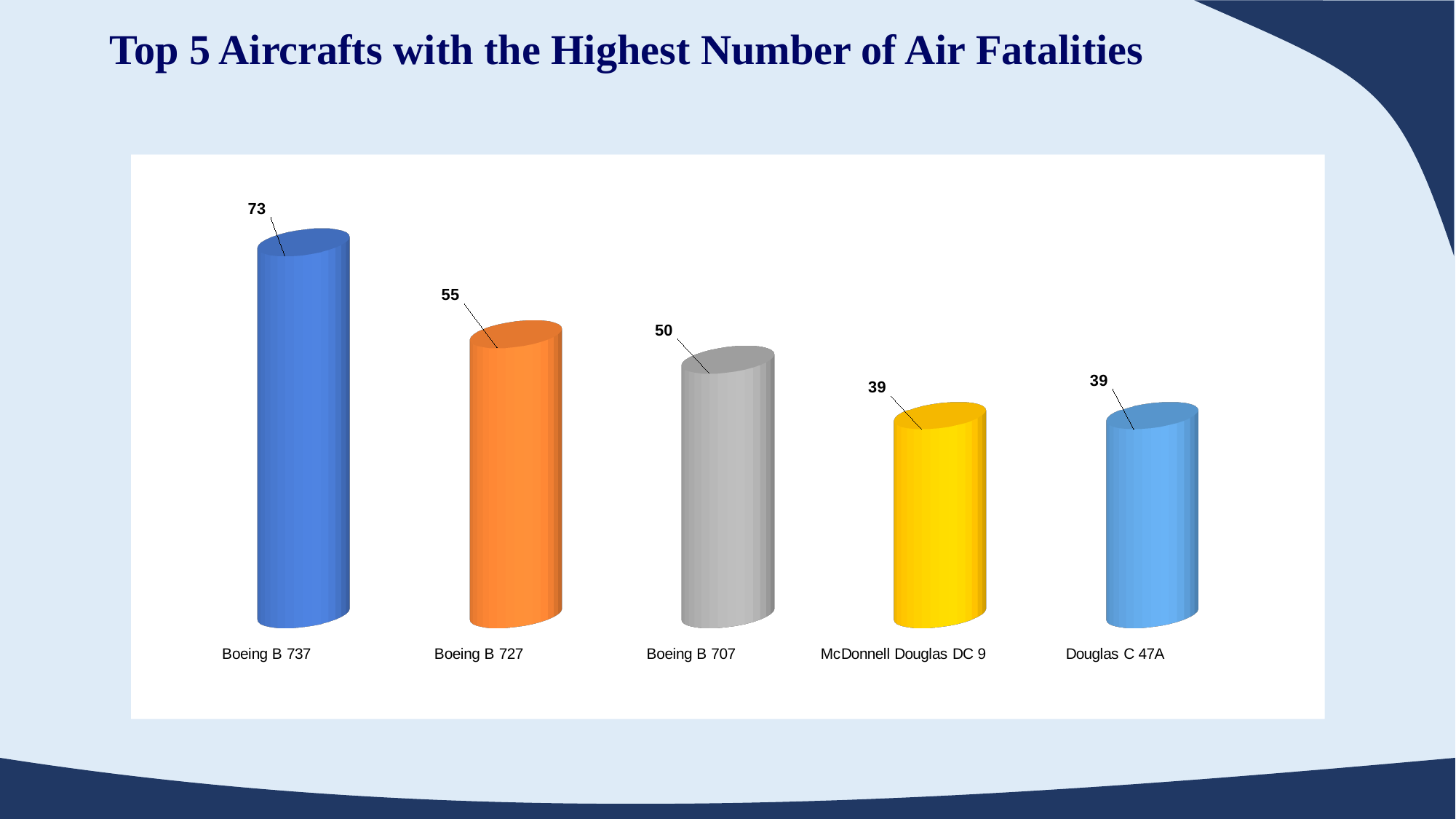

# Top 5 Aircrafts with the Highest Number of Air Fatalities

[unsupported chart]

[unsupported chart]